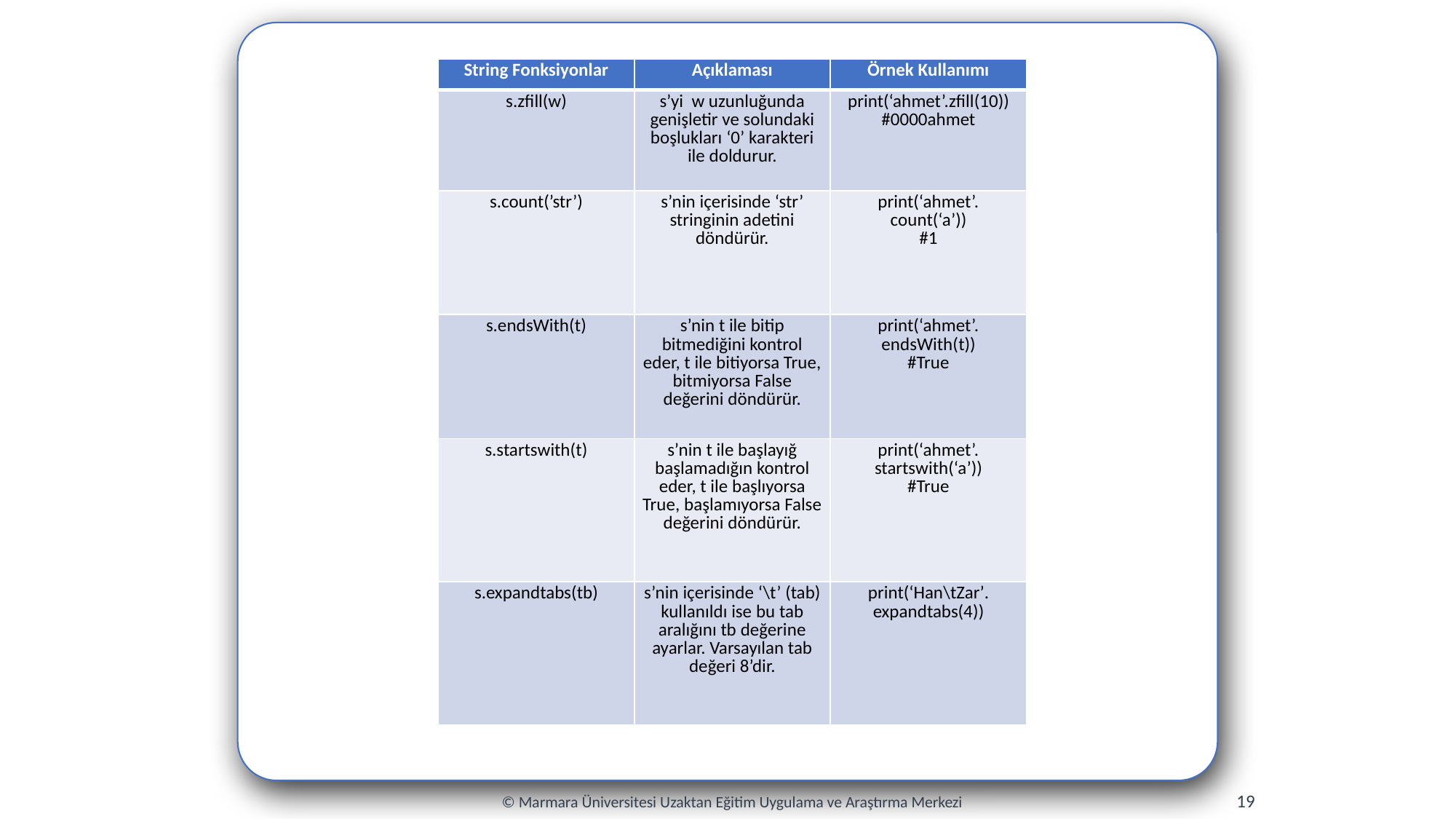

| String Fonksiyonlar | Açıklaması | Örnek Kullanımı |
| --- | --- | --- |
| s.zfill(w) | s’yi w uzunluğunda genişletir ve solundaki boşlukları ‘0’ karakteri ile doldurur. | print(‘ahmet’.zfill(10)) #0000ahmet |
| s.count(’str’) | s’nin içerisinde ‘str’ stringinin adetini döndürür. | print(‘ahmet’. count(‘a’)) #1 |
| s.endsWith(t) | s’nin t ile bitip bitmediğini kontrol eder, t ile bitiyorsa True, bitmiyorsa False değerini döndürür. | print(‘ahmet’. endsWith(t)) #True |
| s.startswith(t) | s’nin t ile başlayığ başlamadığın kontrol eder, t ile başlıyorsa True, başlamıyorsa False değerini döndürür. | print(‘ahmet’. startswith(‘a’)) #True |
| s.expandtabs(tb) | s’nin içerisinde ‘\t’ (tab) kullanıldı ise bu tab aralığını tb değerine ayarlar. Varsayılan tab değeri 8’dir. | print(‘Han\tZar’. expandtabs(4)) |
19
© Marmara Üniversitesi Uzaktan Eğitim Uygulama ve Araştırma Merkezi